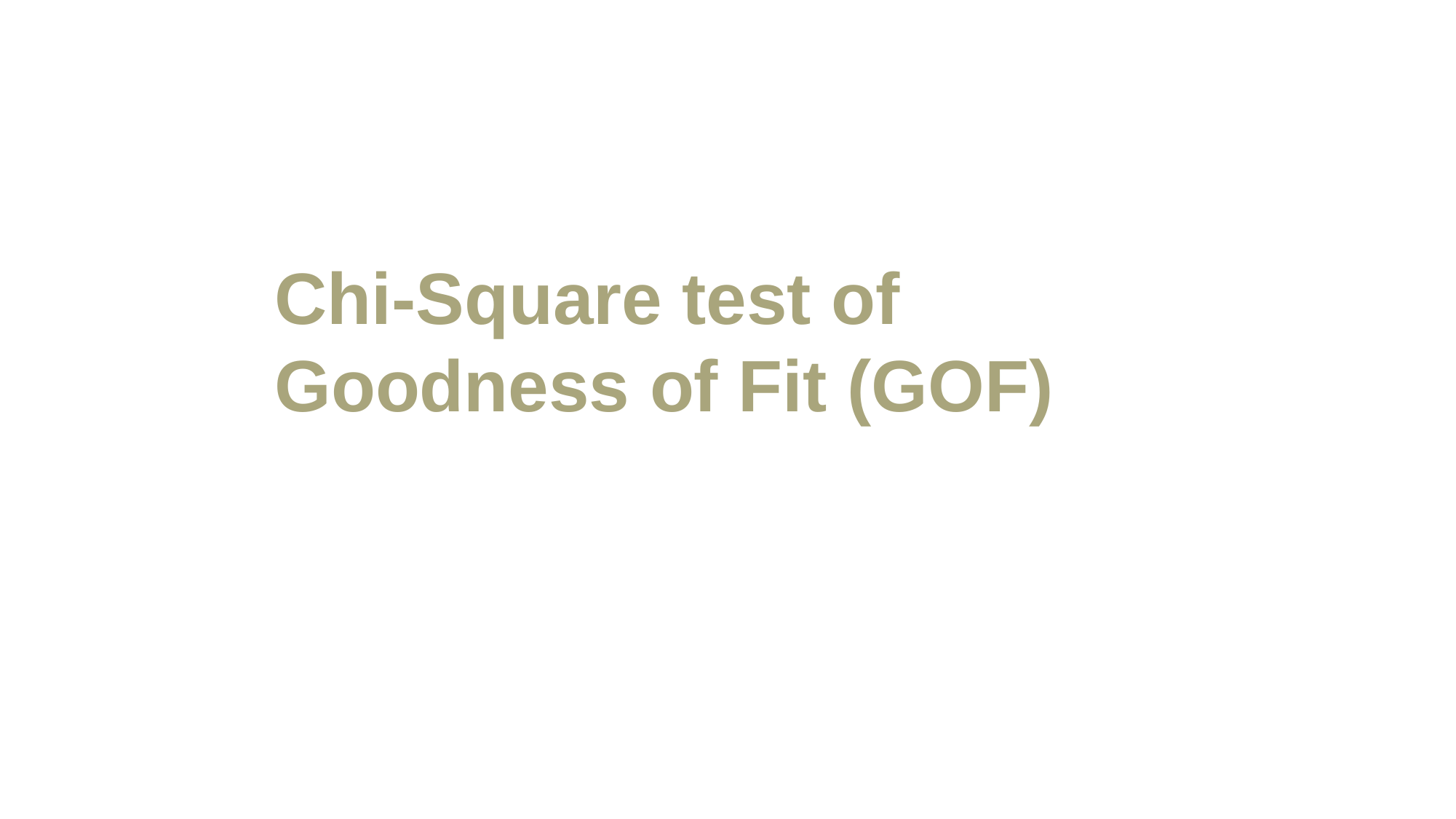

# Chi-Square test of Goodness of Fit (GOF)